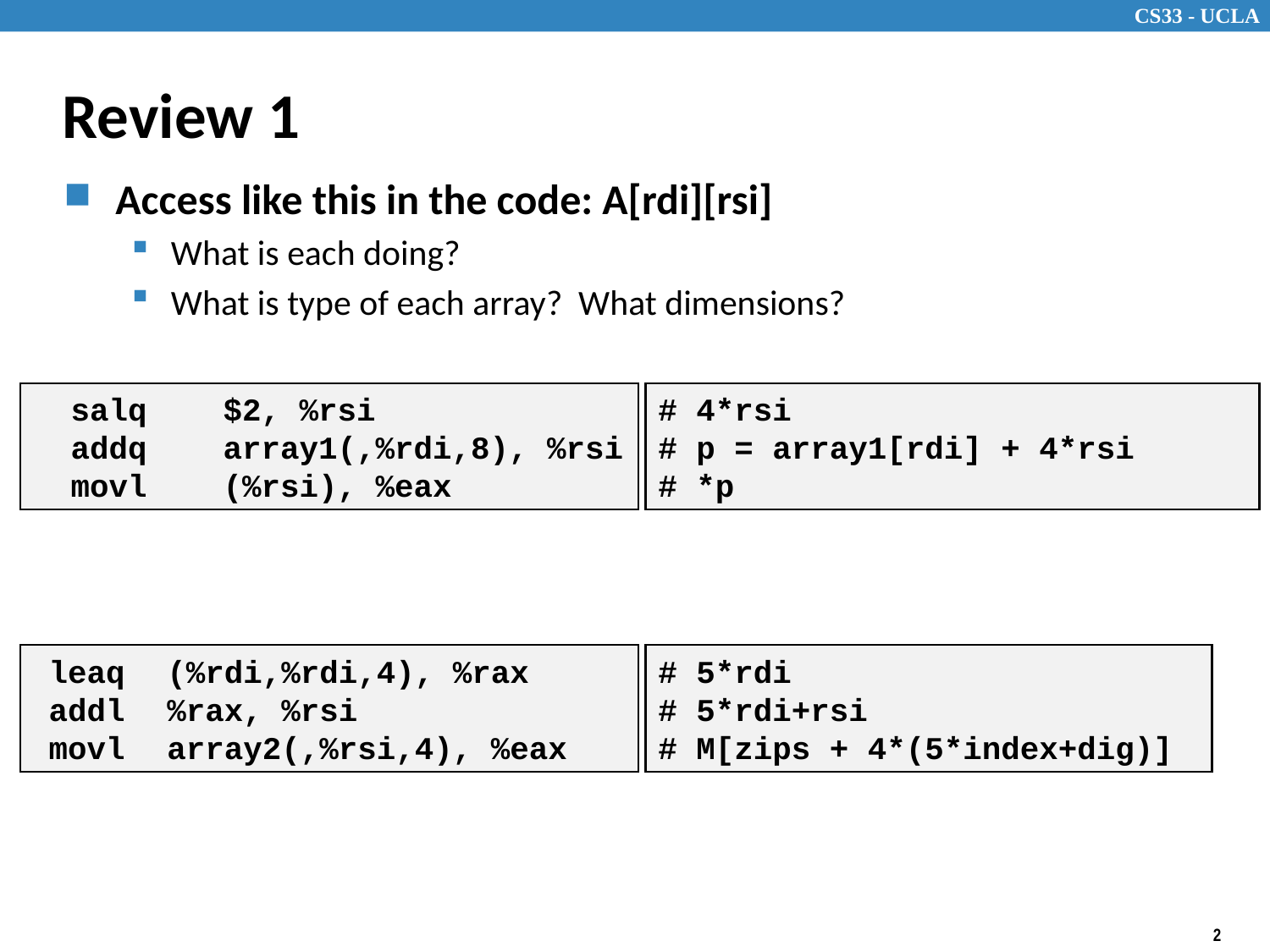

# Review 1
Access like this in the code: A[rdi][rsi]
What is each doing?
What is type of each array?  What dimensions?
  salq    $2, %rsi
  addq    array1(,%rdi,8), %rsi
  movl    (%rsi), %eax
# 4*rsi
# p = array1[rdi] + 4*rsi
# *p
	leaq	(%rdi,%rdi,4), %rax		addl	%rax, %rsi		movl	array2(,%rsi,4), %eax
# 5*rdi
# 5*rdi+rsi
# M[zips + 4*(5*index+dig)]